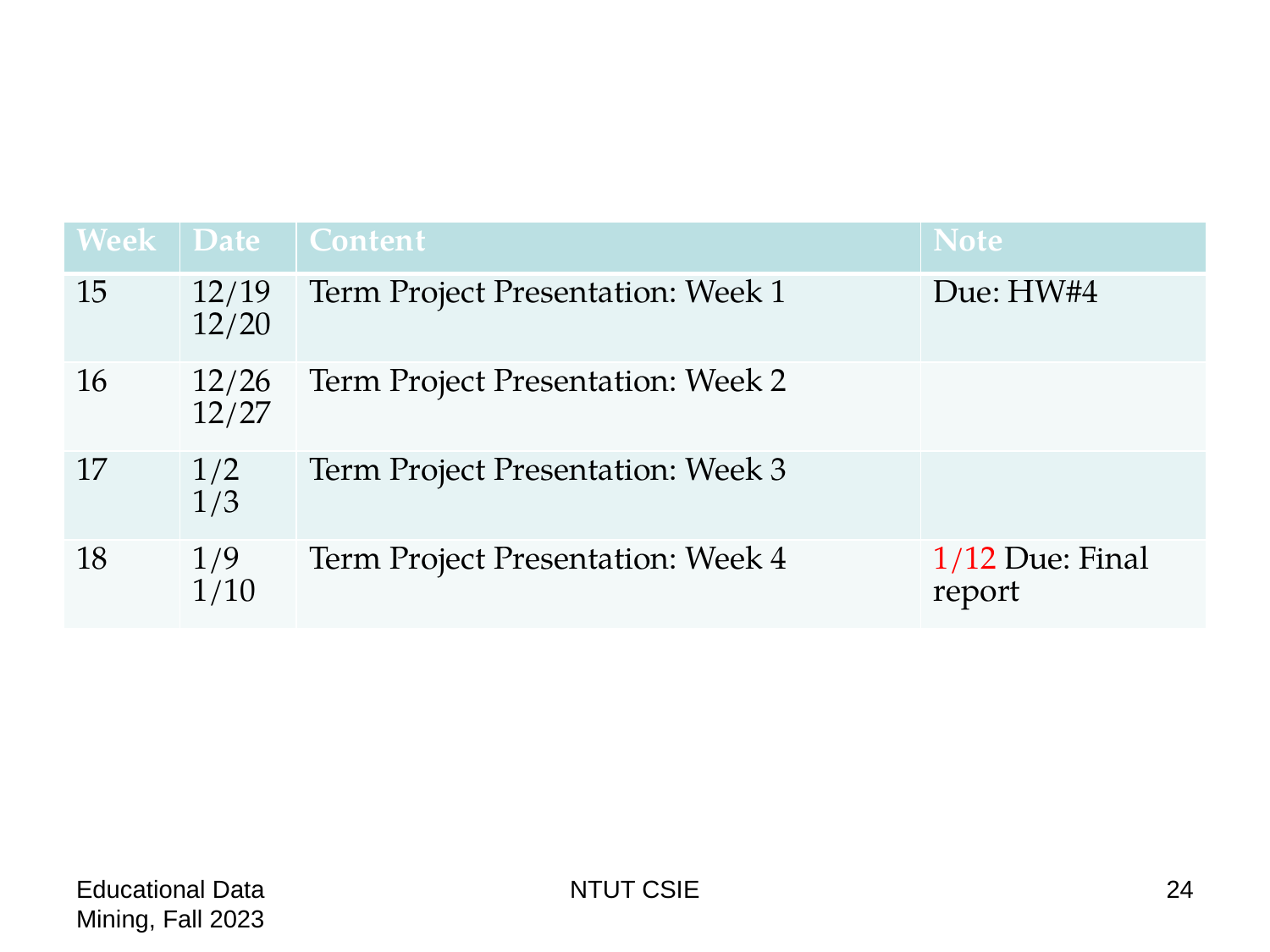

#
| Week | Date | Content | Note |
| --- | --- | --- | --- |
| 15 | 12/19 12/20 | Term Project Presentation: Week 1 | Due: HW#4 |
| 16 | 12/26 12/27 | Term Project Presentation: Week 2 |  |
| 17 | 1/2 1/3 | Term Project Presentation: Week 3 |  |
| 18 | 1/9 1/10 | Term Project Presentation: Week 4 | 1/12 Due: Final report |
Educational Data Mining, Fall 2023
NTUT CSIE
24